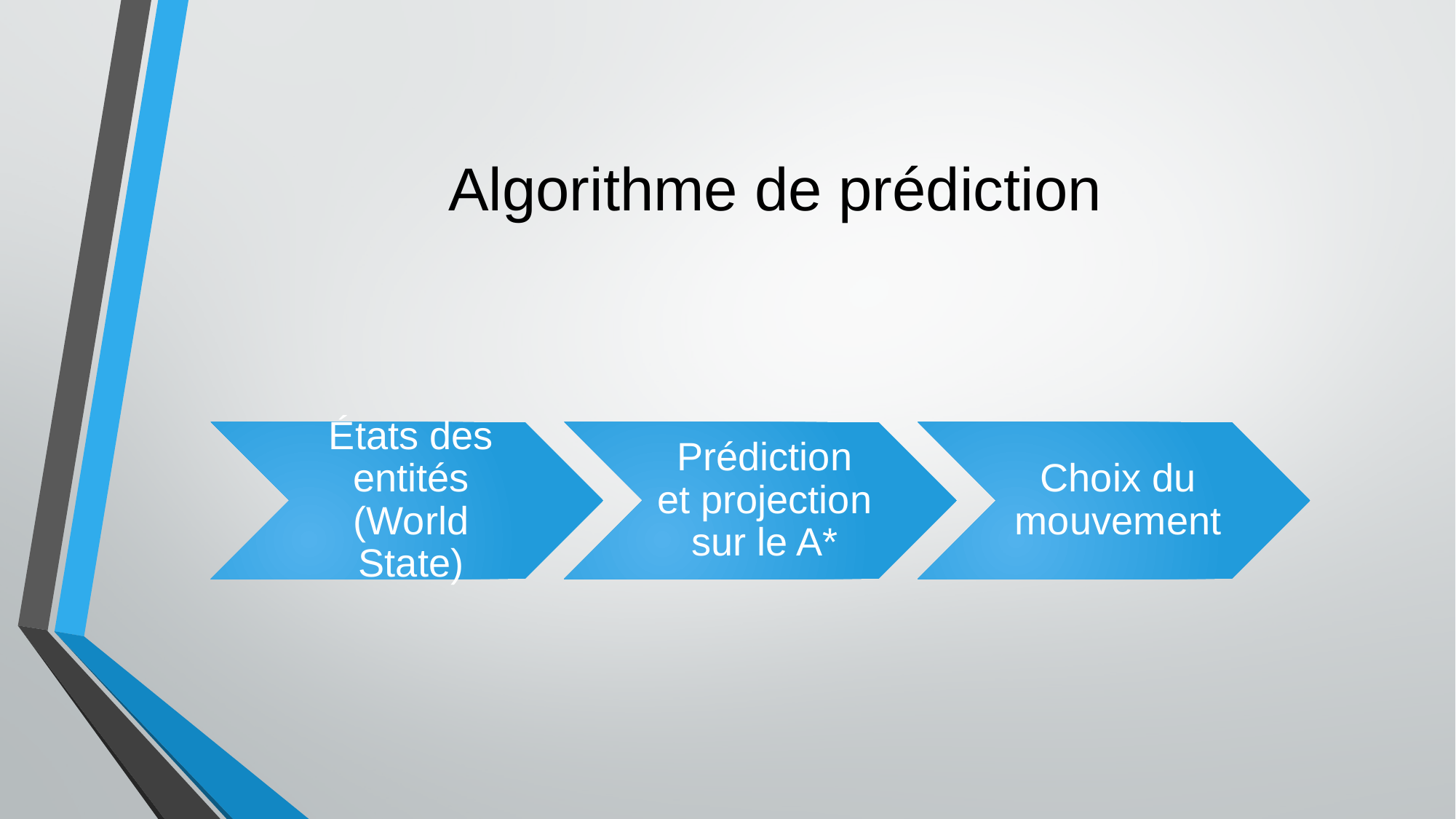

# Algorithme de prédiction
États des entités (World State)
Prédiction et projection sur le A*
Choix du mouvement